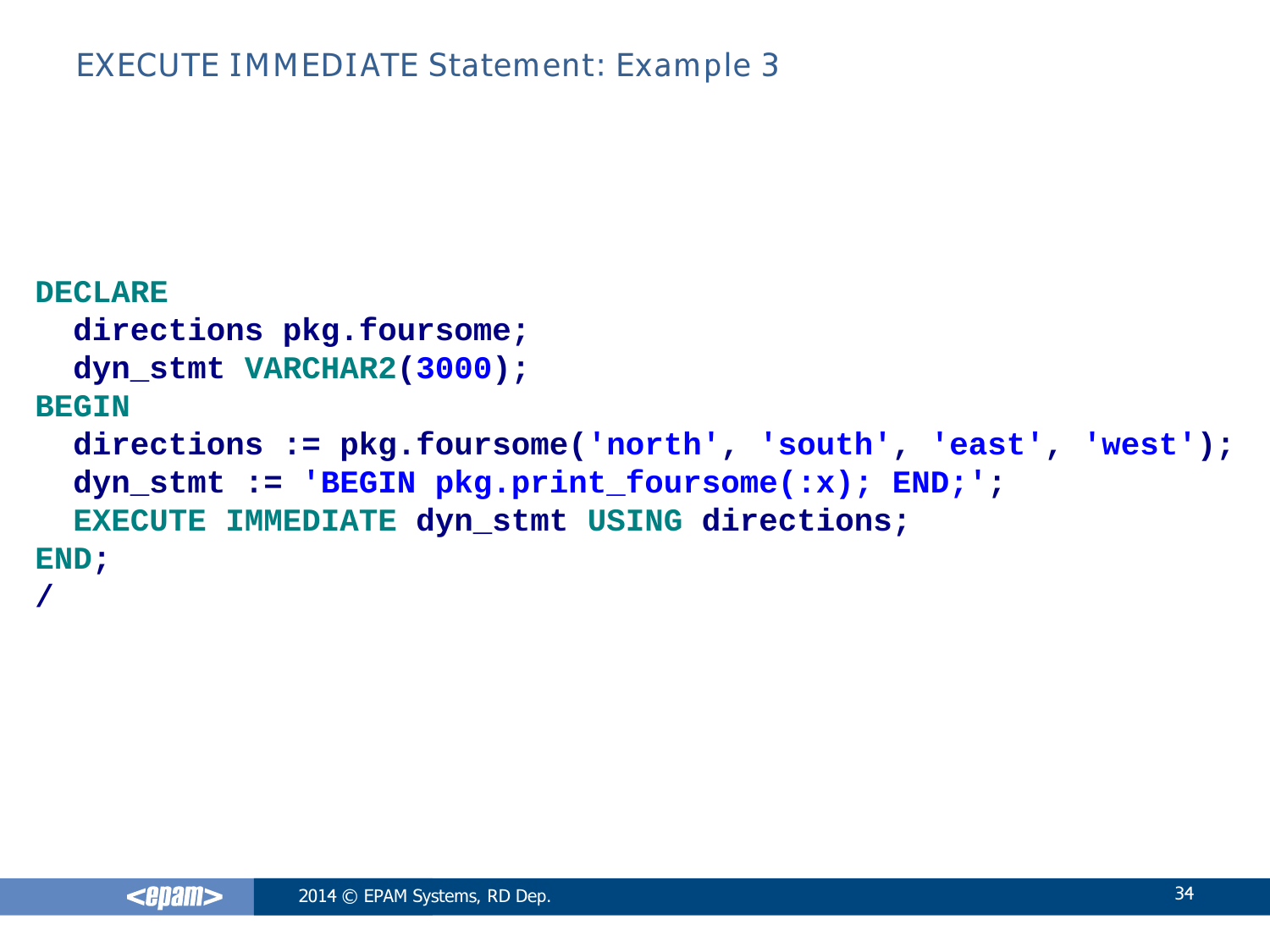

# EXECUTE IMMEDIATE Statement: Example 3
DECLARE
  directions pkg.foursome;
  dyn_stmt VARCHAR2(3000);
BEGIN
  directions := pkg.foursome('north', 'south', 'east', 'west');
  dyn_stmt := 'BEGIN pkg.print_foursome(:x); END;';
  EXECUTE IMMEDIATE dyn_stmt USING directions;
END;
/
34
2014 © EPAM Systems, RD Dep.